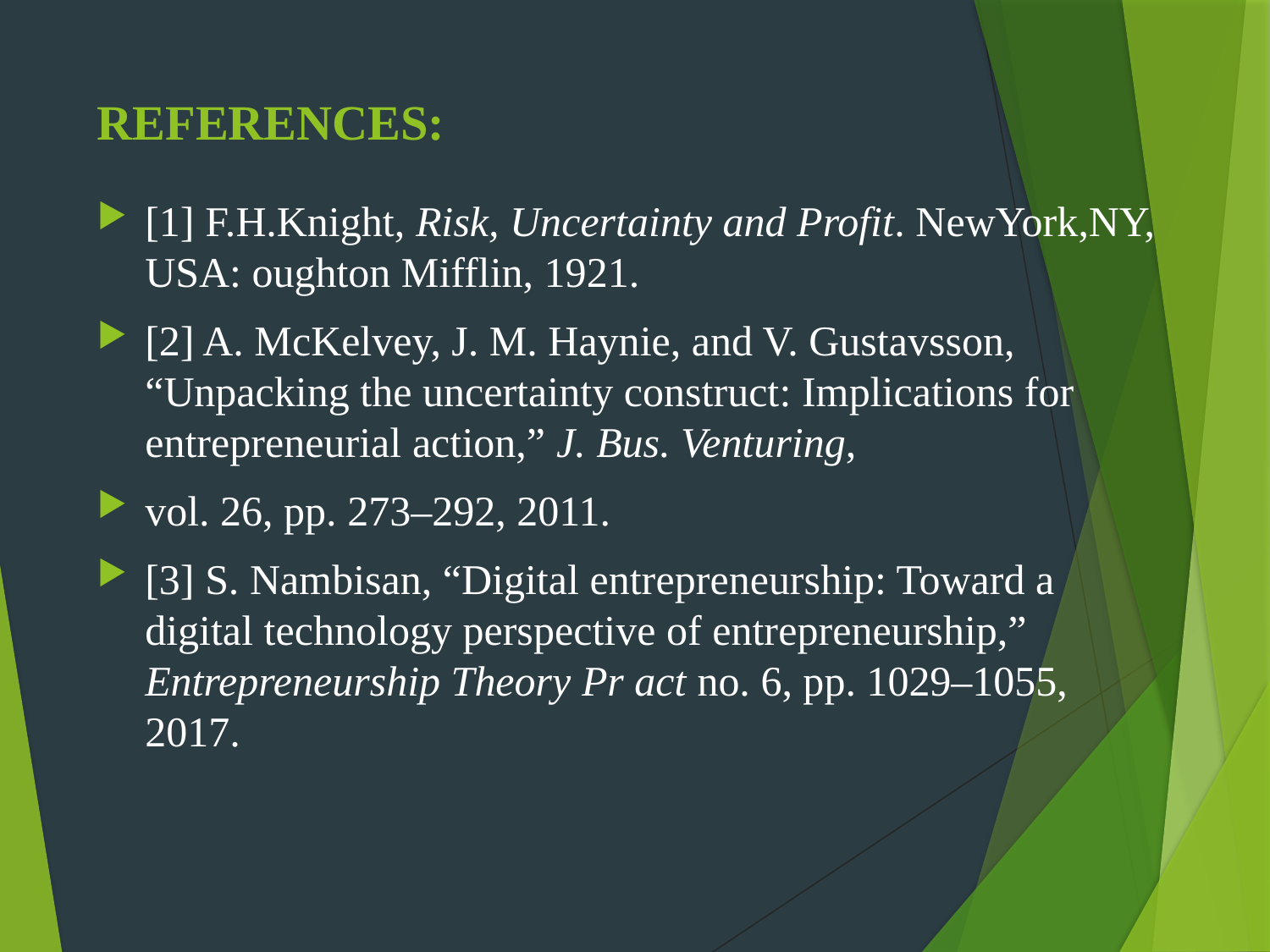

# REFERENCES:
[1] F.H.Knight, Risk, Uncertainty and Profit. NewYork,NY, USA: oughton Mifflin, 1921.
[2] A. McKelvey, J. M. Haynie, and V. Gustavsson, “Unpacking the uncertainty construct: Implications for entrepreneurial action,” J. Bus. Venturing,
vol. 26, pp. 273–292, 2011.
[3] S. Nambisan, “Digital entrepreneurship: Toward a digital technology perspective of entrepreneurship,” Entrepreneurship Theory Pr act no. 6, pp. 1029–1055, 2017.